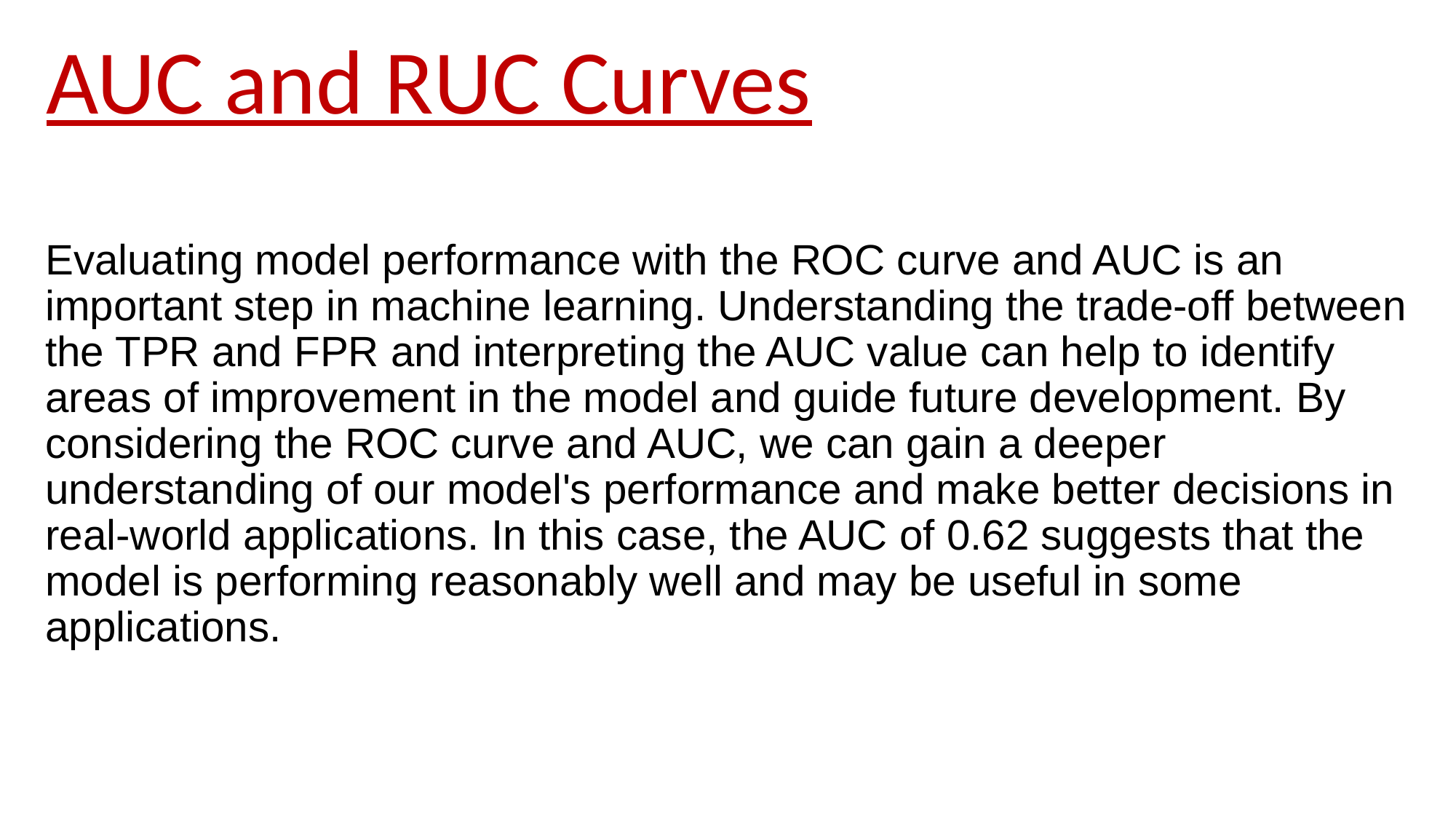

# AUC and RUC Curves
Evaluating model performance with the ROC curve and AUC is an important step in machine learning. Understanding the trade-off between the TPR and FPR and interpreting the AUC value can help to identify areas of improvement in the model and guide future development. By considering the ROC curve and AUC, we can gain a deeper understanding of our model's performance and make better decisions in real-world applications. In this case, the AUC of 0.62 suggests that the model is performing reasonably well and may be useful in some applications.